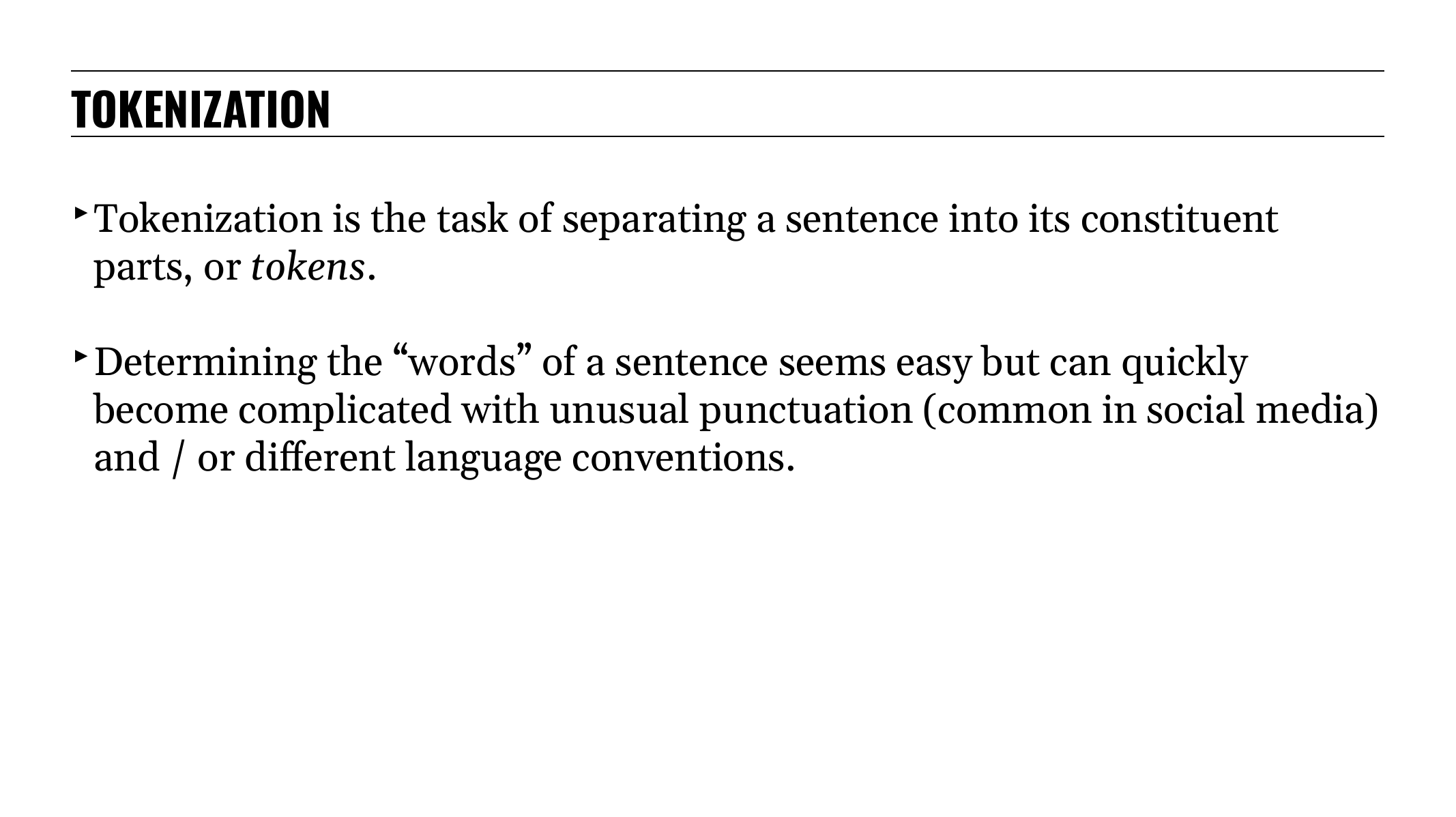

TOKENIZATION

Tokenization is the task of separating a sentence into its constituent parts, or tokens.

Determining the “words” of a sentence seems easy but can quickly become complicated with unusual punctuation (common in social media) and / or different language conventions.